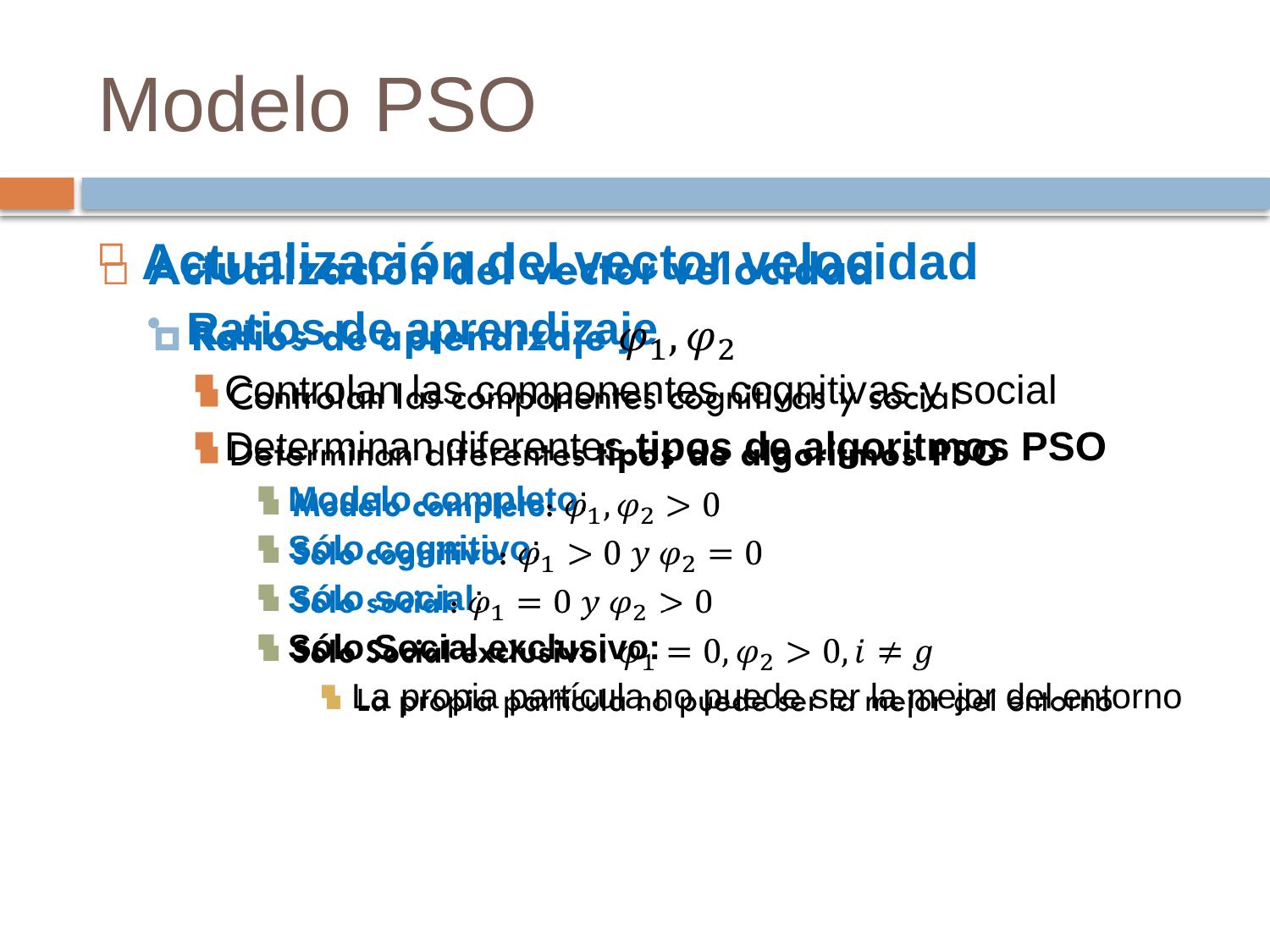

Modelo PSO
Actualización del vector velocidad
Ratios de aprendizaje
Controlan las componentes cognitivas y social
Determinan diferentes tipos de algoritmos PSO
Modelo completo:
Sólo cognitivo:
Sólo social:
Sólo Social exclusivo:
La propia partícula no puede ser la mejor del entorno